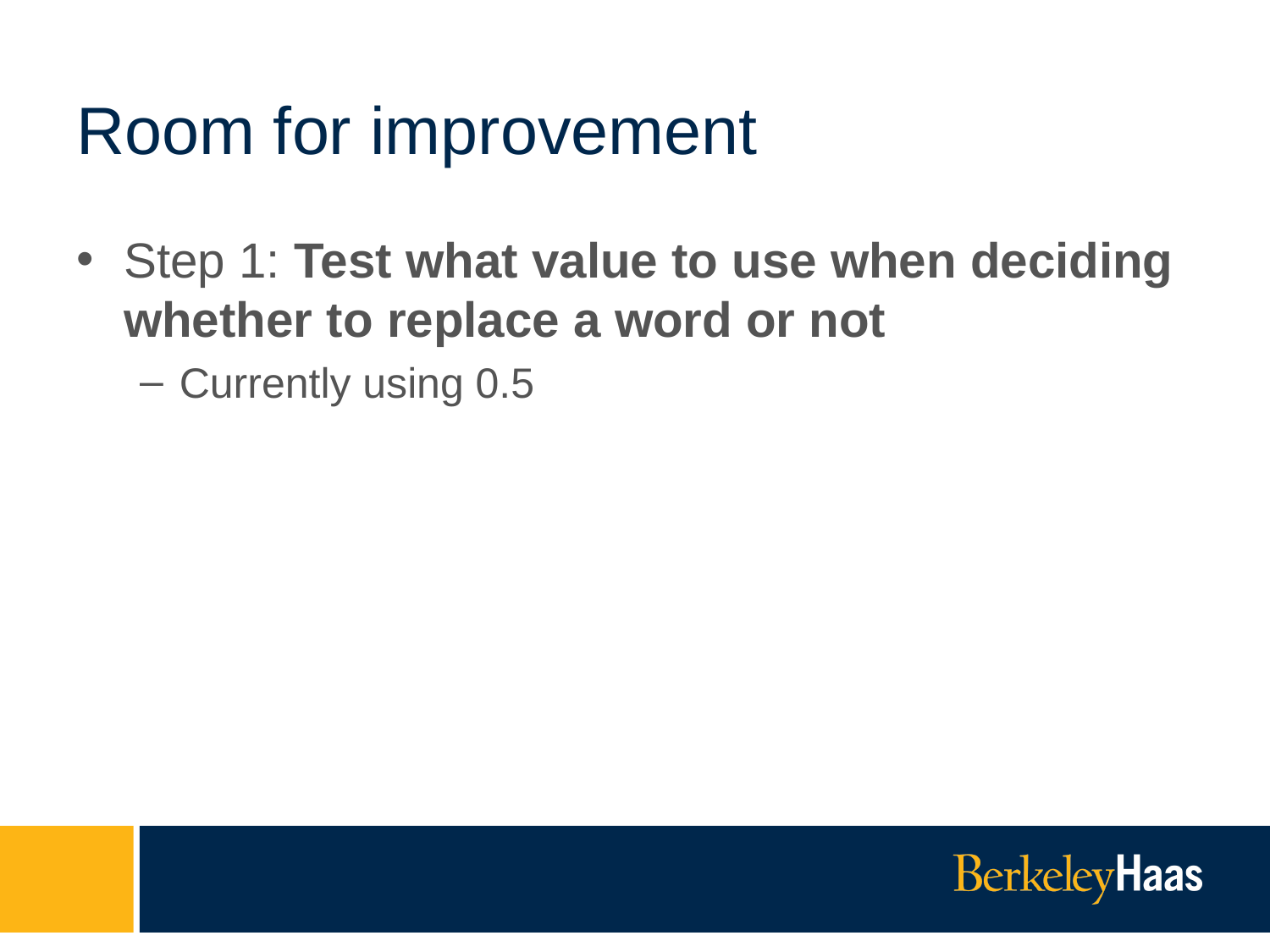

# Room for improvement
Step 1: Test what value to use when deciding whether to replace a word or not
Currently using 0.5